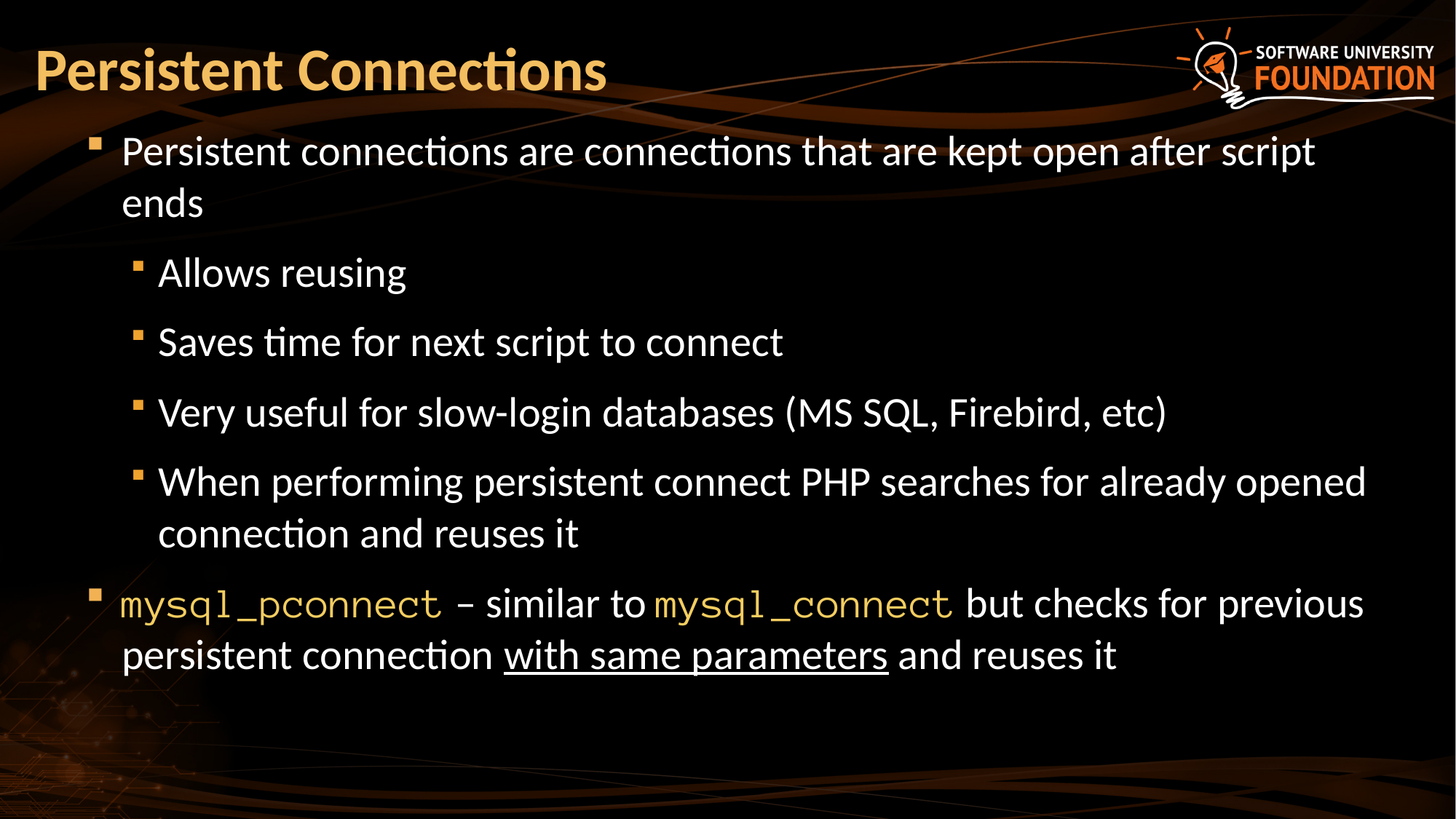

# Persistent Connections
Persistent connections are connections that are kept open after script ends
Allows reusing
Saves time for next script to connect
Very useful for slow-login databases (MS SQL, Firebird, etc)
When performing persistent connect PHP searches for already opened connection and reuses it
mysql_pconnect – similar to mysql_connect but checks for previous persistent connection with same parameters and reuses it